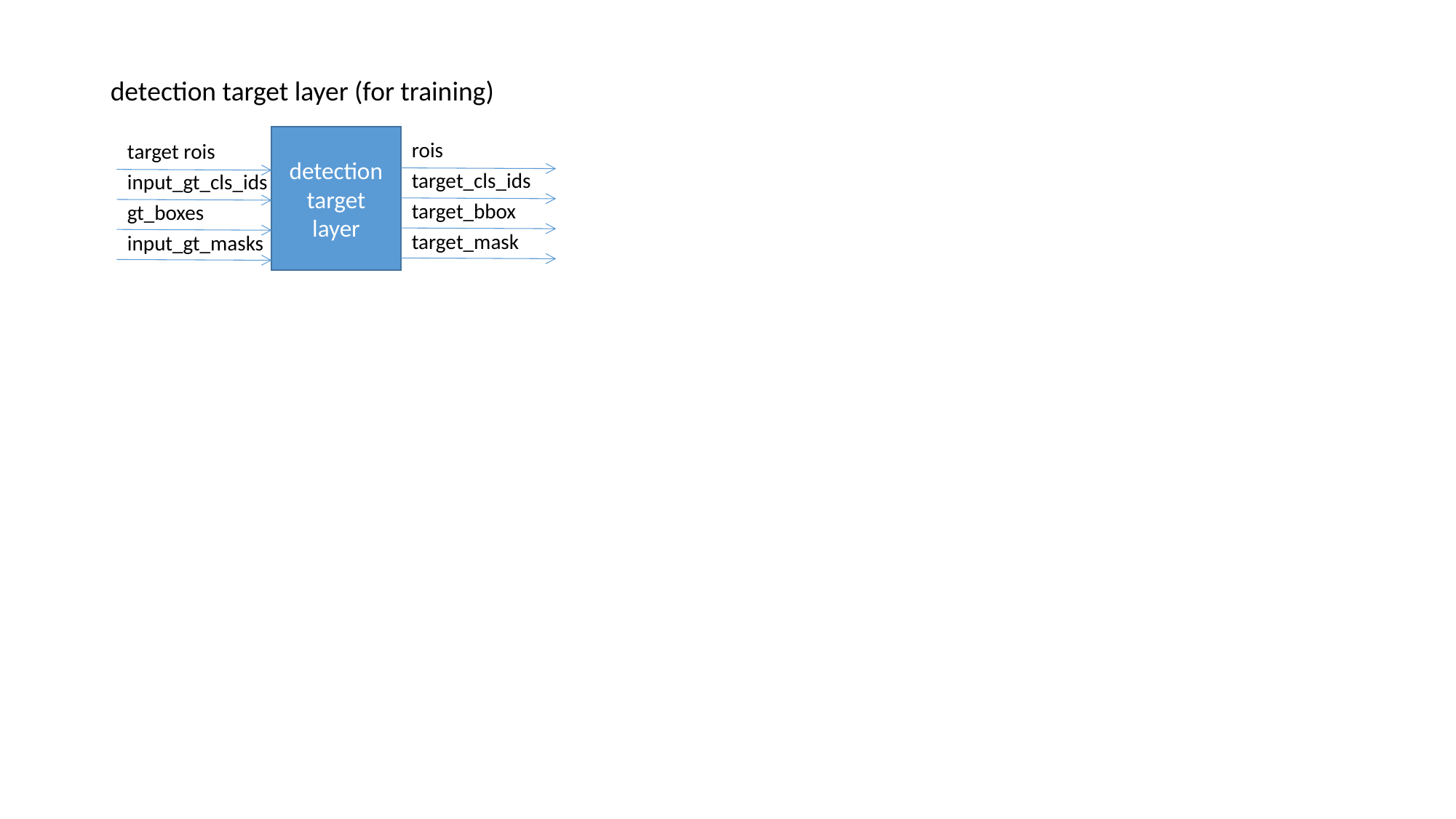

detection target layer (for training)
detection target layer
rois
target rois
target_cls_ids
input_gt_cls_ids
target_bbox
gt_boxes
target_mask
input_gt_masks